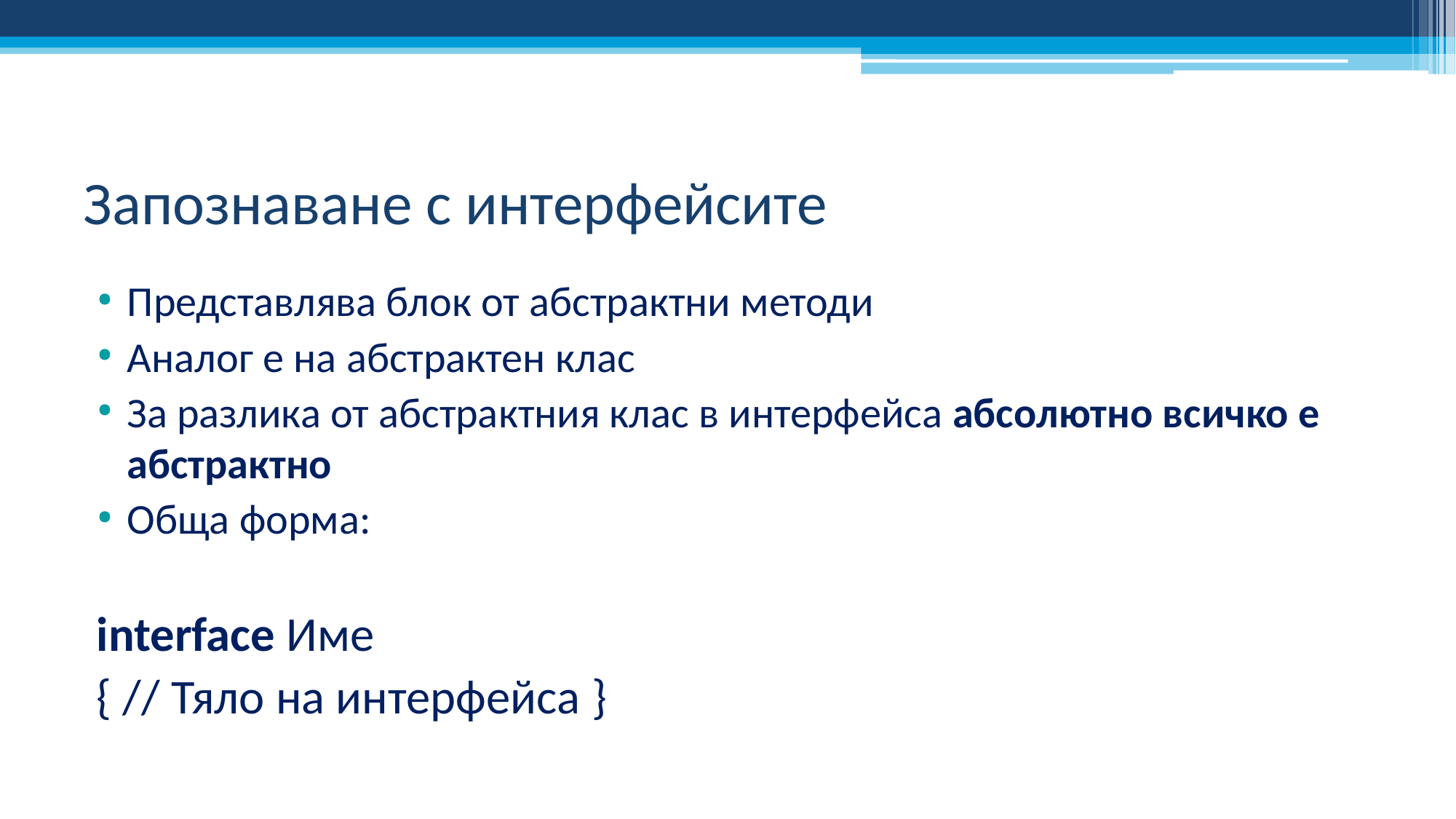

# Запознаване с интерфейсите
Представлява блок от абстрактни методи
Аналог е на абстрактен клас
За разлика от абстрактния клас в интерфейса абсолютно всичко е абстрактно
Обща форма:

interface Име
{ // Тяло на интерфейса }